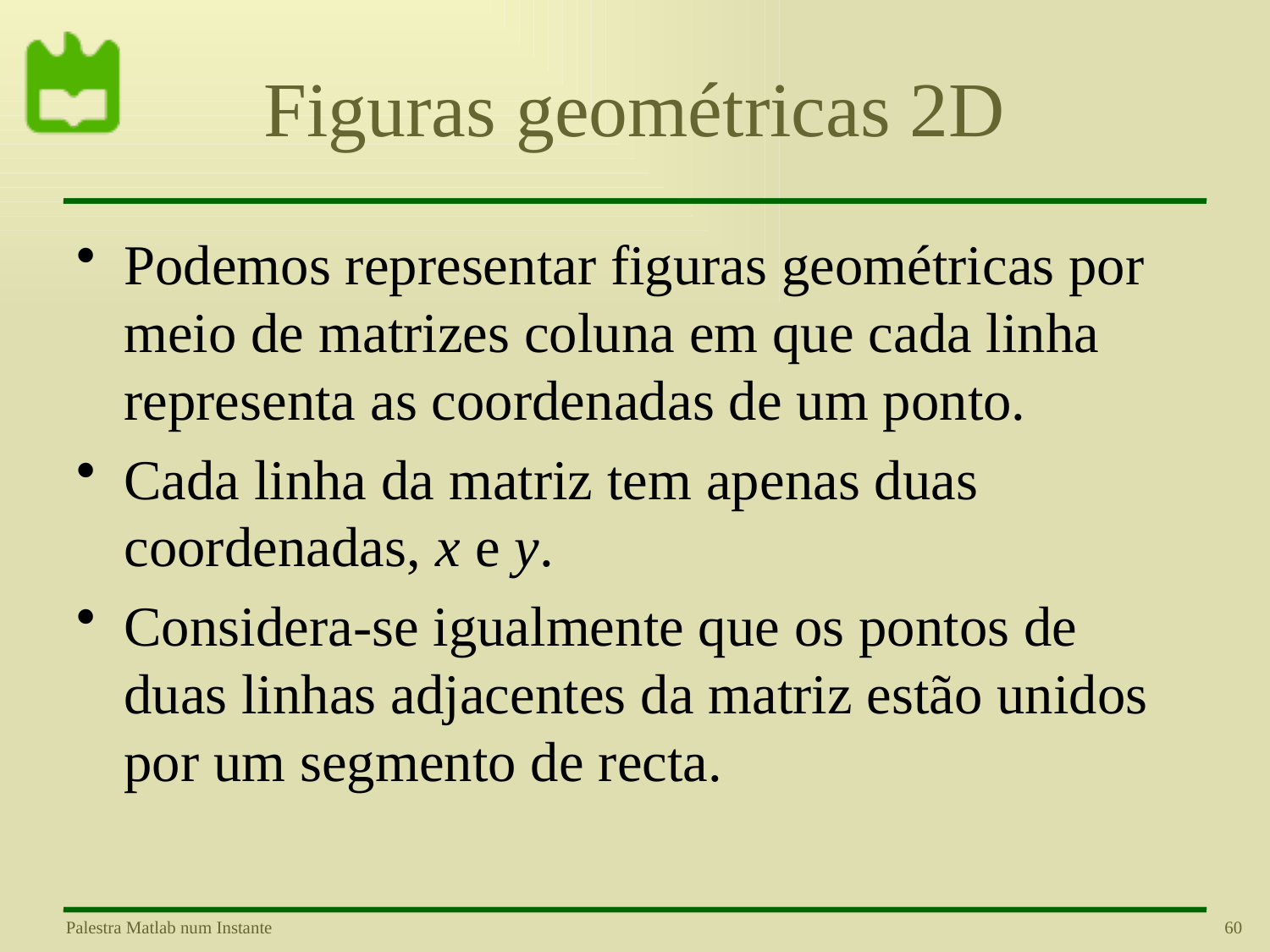

# Figuras geométricas 2D
Podemos representar figuras geométricas por meio de matrizes coluna em que cada linha representa as coordenadas de um ponto.
Cada linha da matriz tem apenas duas coordenadas, x e y.
Considera-se igualmente que os pontos de duas linhas adjacentes da matriz estão unidos por um segmento de recta.